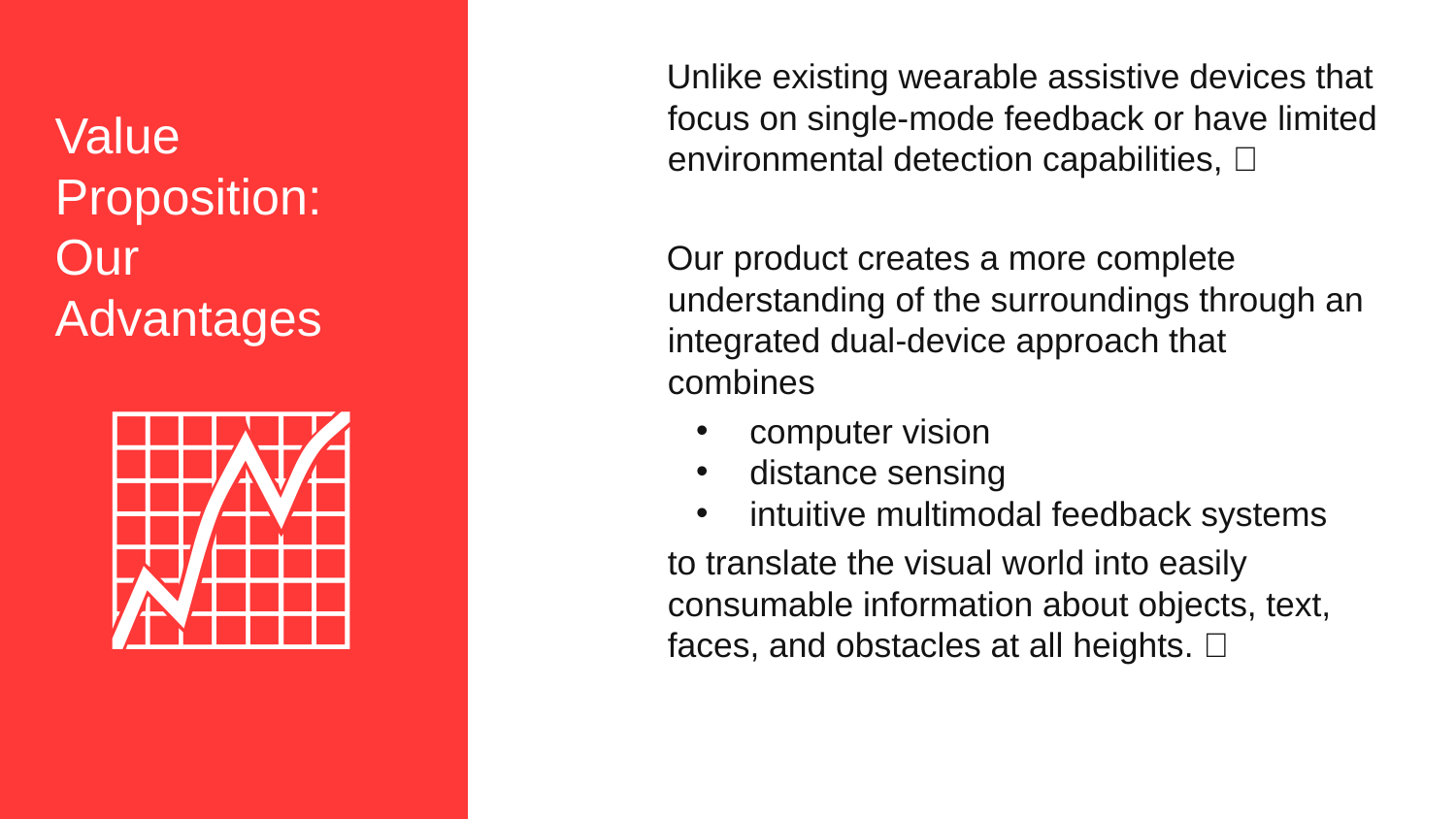

Unlike existing wearable assistive devices that focus on single-mode feedback or have limited environmental detection capabilities, 🦯

Our product creates a more complete understanding of the surroundings through an integrated dual-device approach that combines
computer vision
distance sensing
intuitive multimodal feedback systems
to translate the visual world into easily consumable information about objects, text, faces, and obstacles at all heights. 🦮
# Value Proposition: Our Advantages
📈